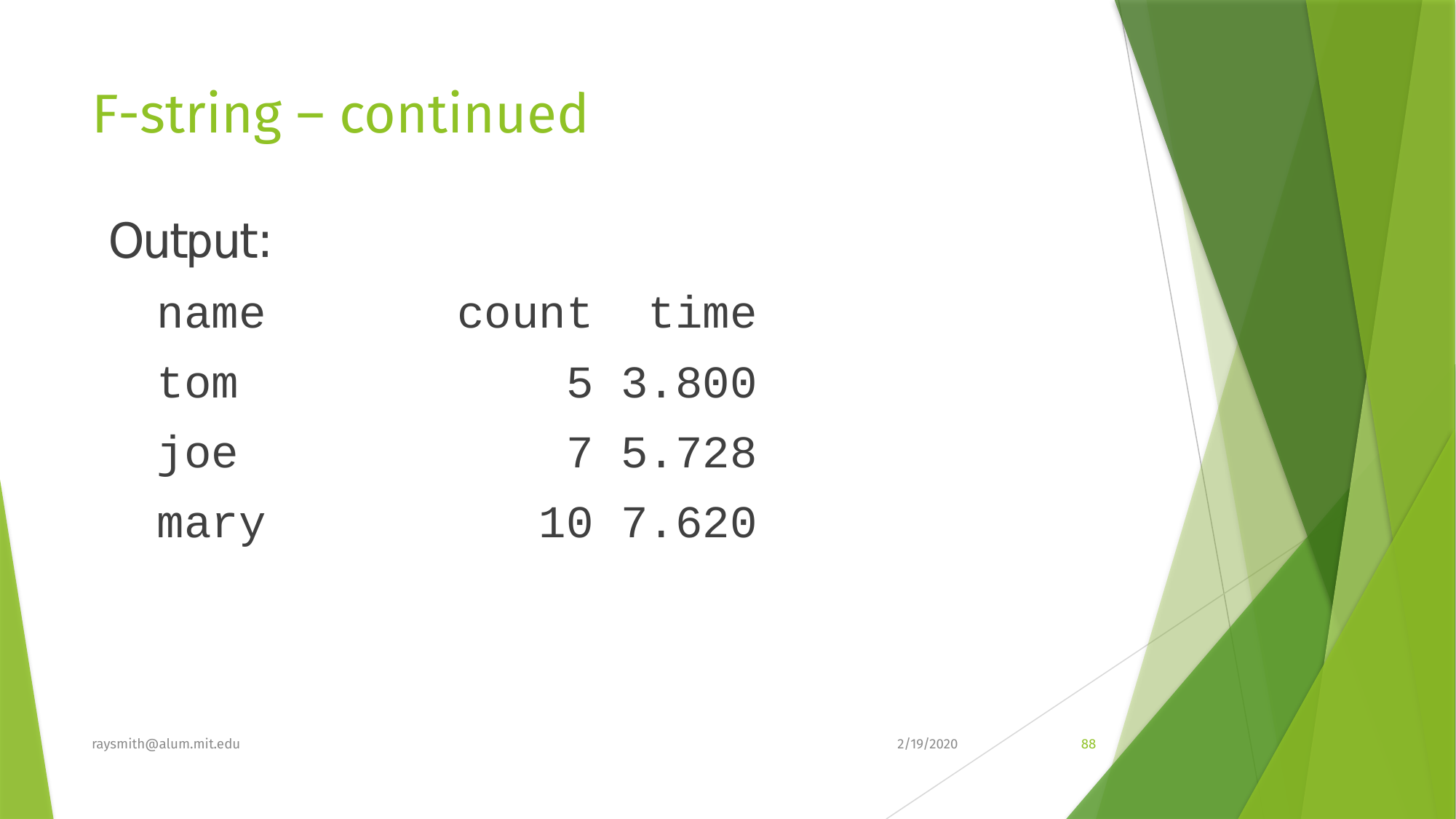

# F-string – continued
Output:
name       count  time
tom            5 3.800
joe            7 5.728
mary          10 7.620

raysmith@alum.mit.edu
2/19/2020
88